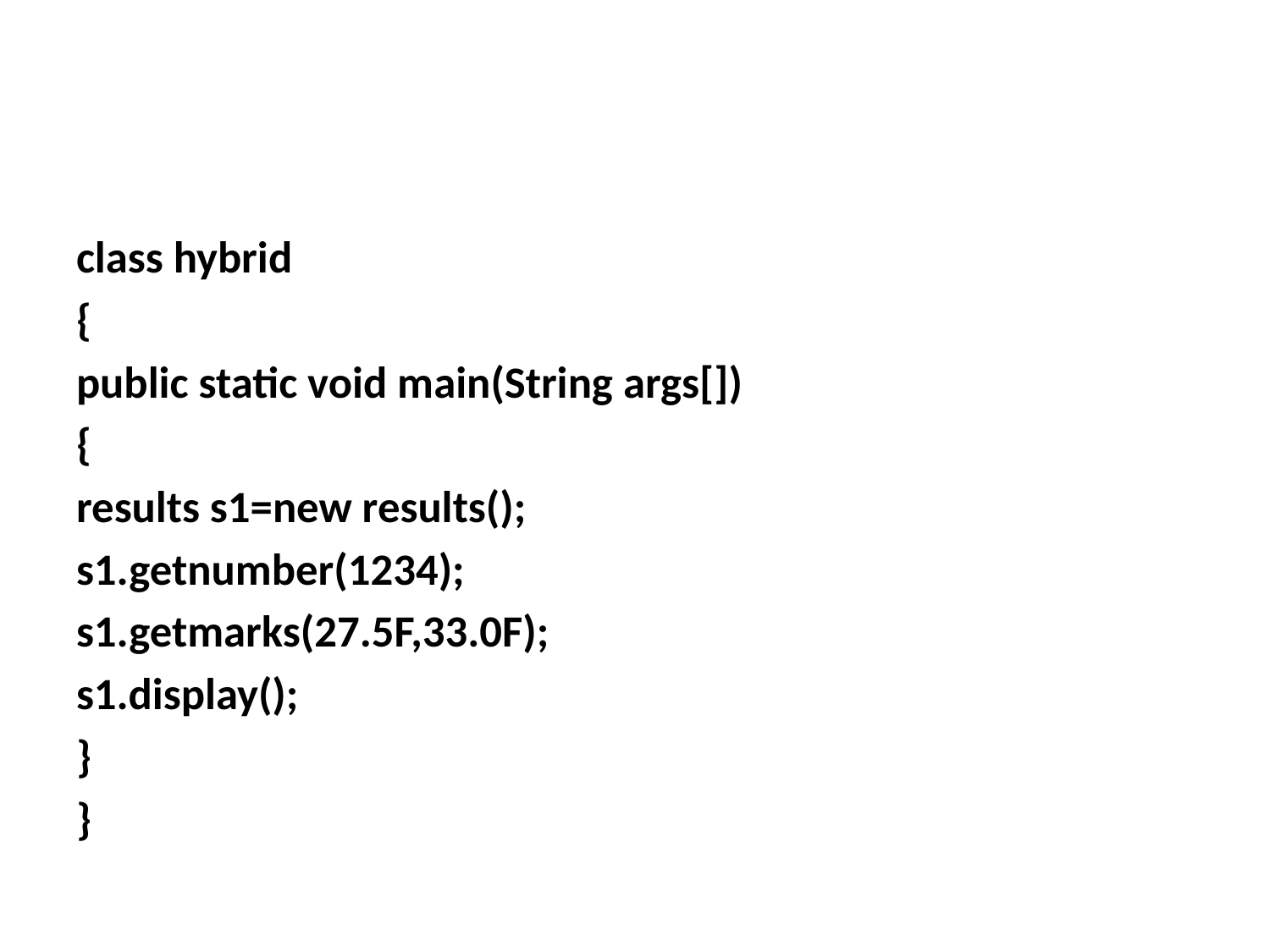

#
class hybrid
{
public static void main(String args[])
{
results s1=new results();
s1.getnumber(1234);
s1.getmarks(27.5F,33.0F);
s1.display();
}
}